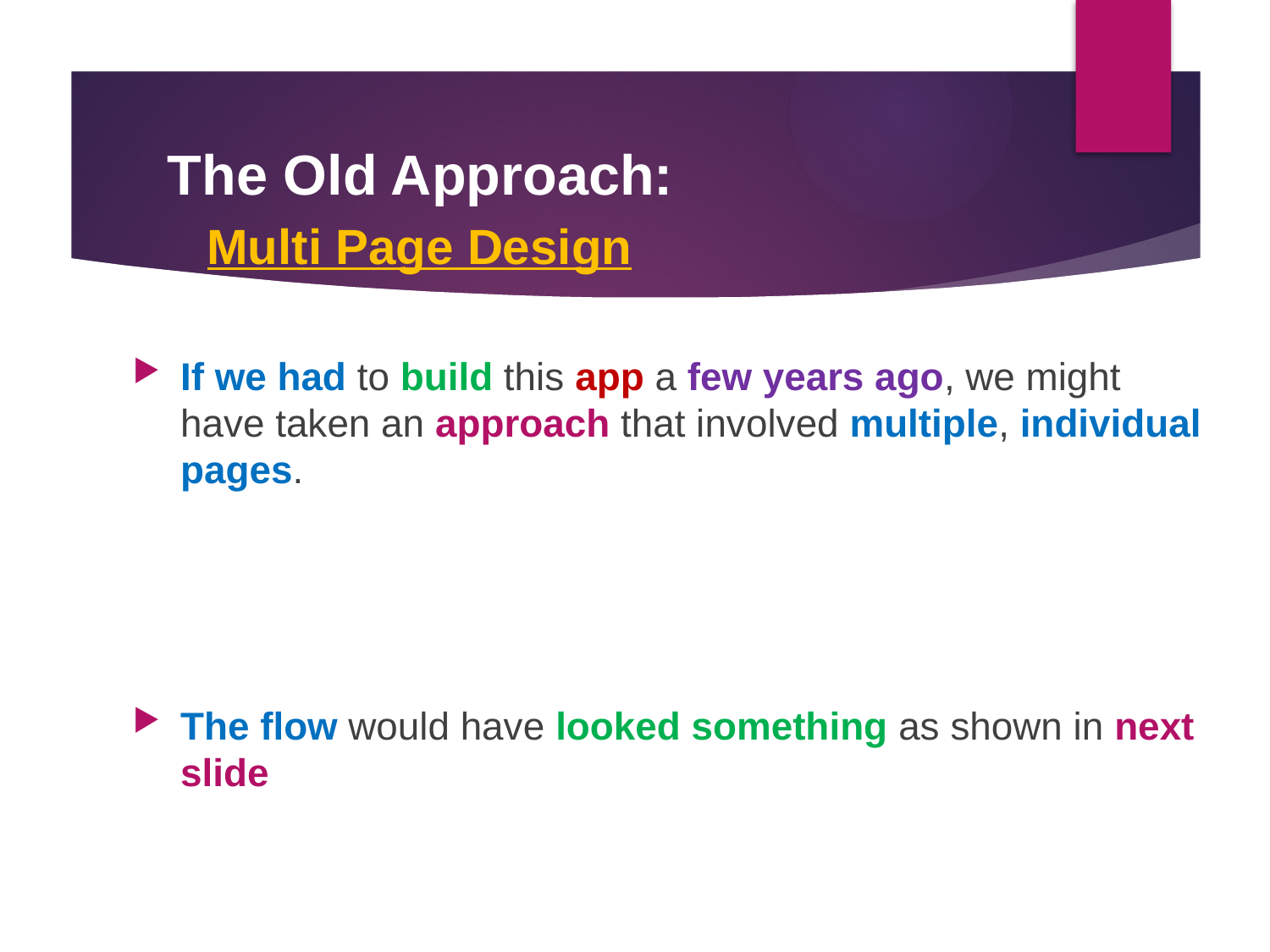

#

    The Old Approach:
       Multi Page Design
If we had to build this app a few years ago, we might have taken an approach that involved multiple, individual pages.

The flow would have looked something as shown in next slide